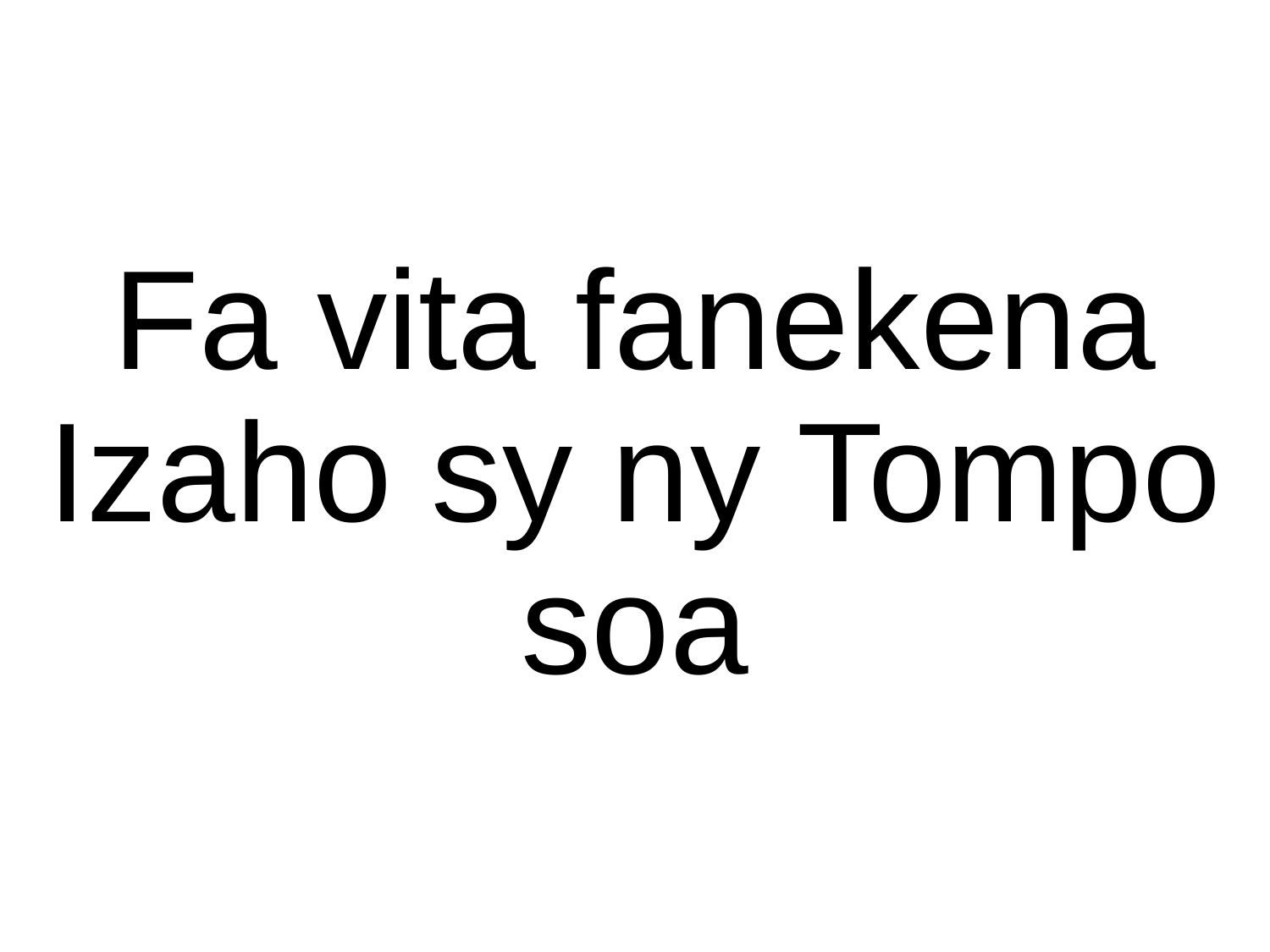

Fa vita fanekena
Izaho sy ny Tompo soa